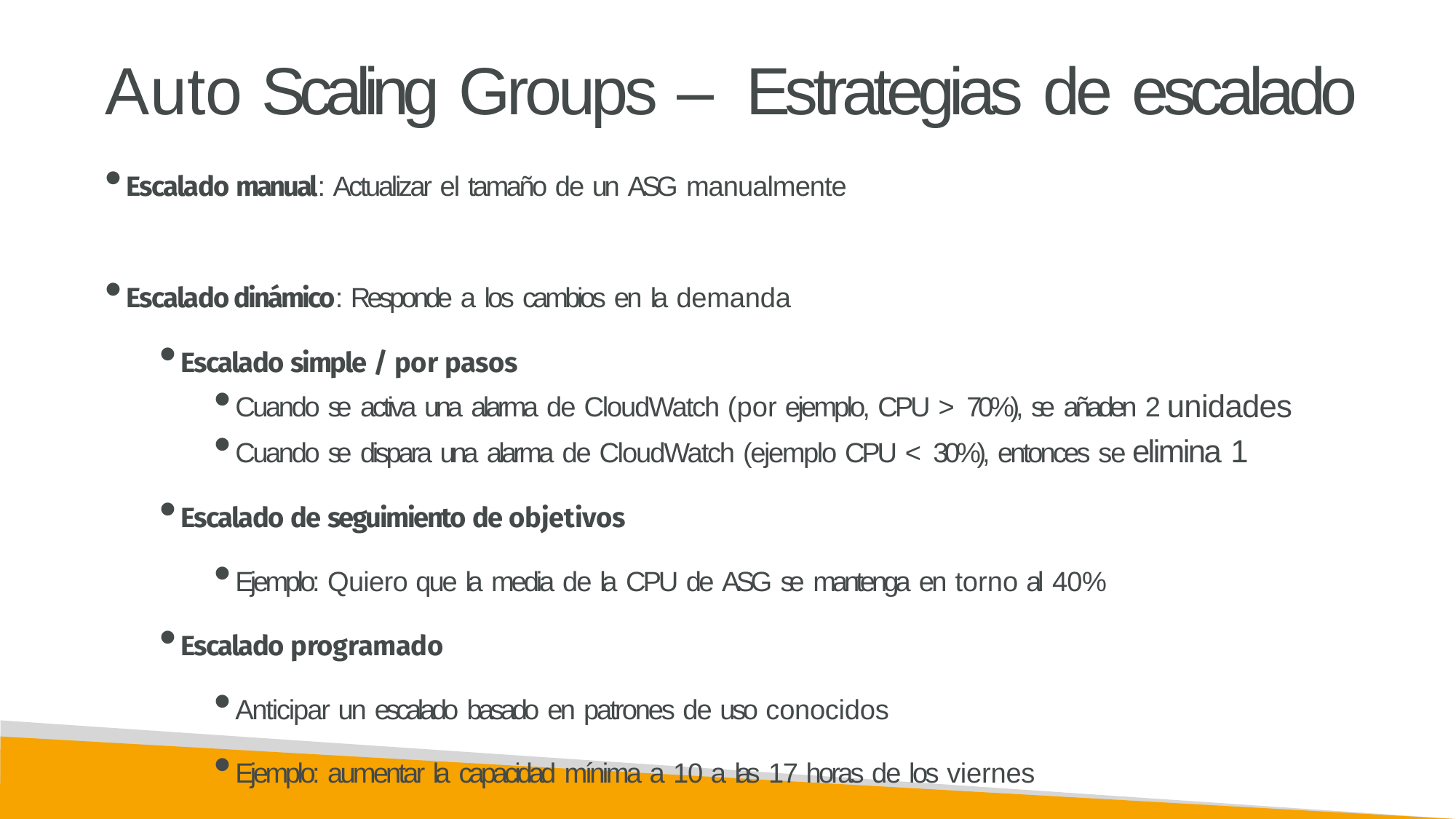

# Auto Scaling Groups – Estrategias de escalado
Escalado manual: Actualizar el tamaño de un ASG manualmente

Escalado dinámico: Responde a los cambios en la demanda
Escalado simple / por pasos
Cuando se activa una alarma de CloudWatch (por ejemplo, CPU > 70%), se añaden 2 unidades
Cuando se dispara una alarma de CloudWatch (ejemplo CPU < 30%), entonces se elimina 1
Escalado de seguimiento de objetivos
Ejemplo: Quiero que la media de la CPU de ASG se mantenga en torno al 40%
Escalado programado
Anticipar un escalado basado en patrones de uso conocidos
Ejemplo: aumentar la capacidad mínima a 10 a las 17 horas de los viernes